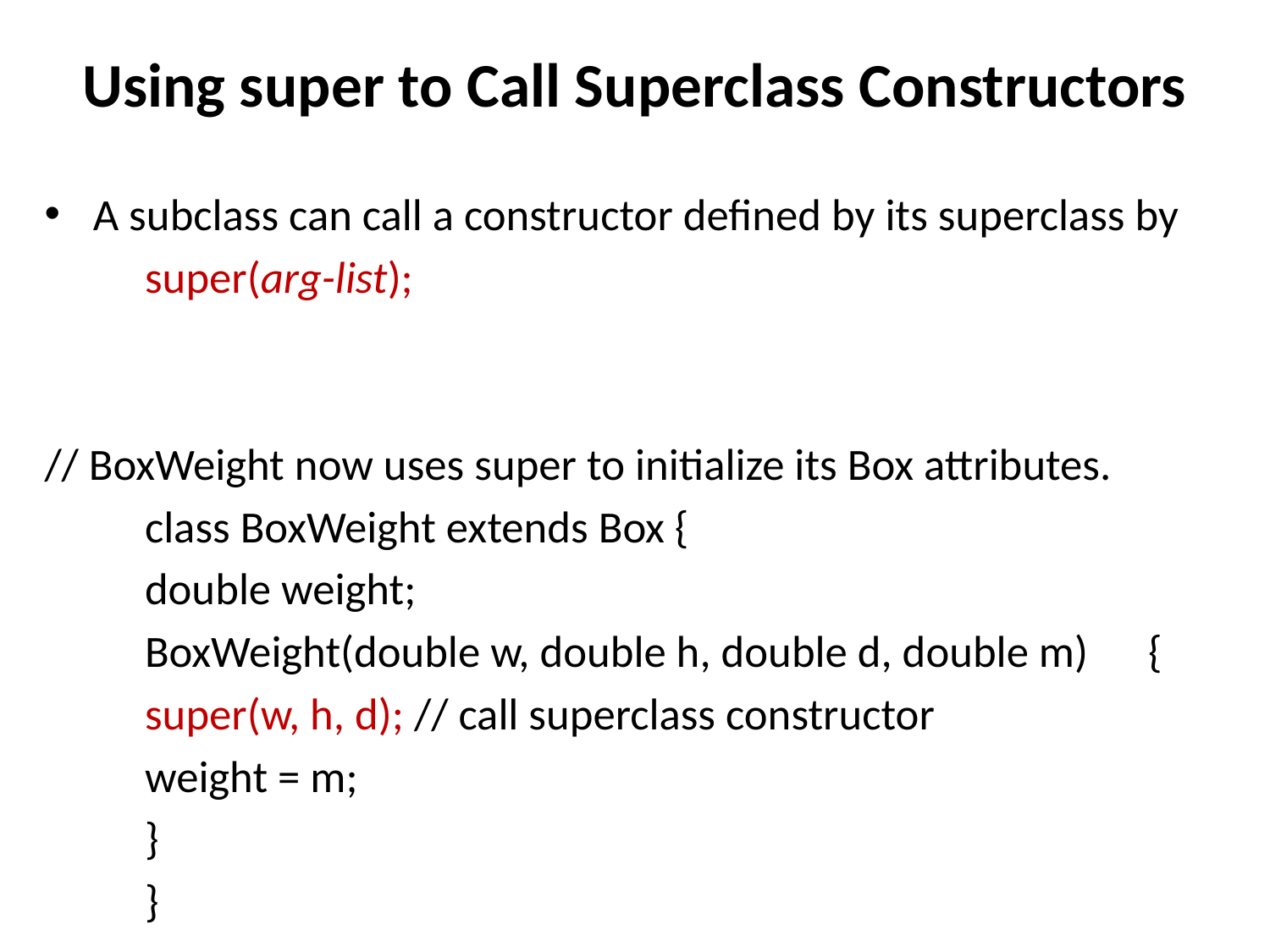

# Using super to Call Superclass Constructors
A subclass can call a constructor defined by its superclass by
	super(arg-list);

// BoxWeight now uses super to initialize its Box attributes.
	class BoxWeight extends Box {
		double weight;
		BoxWeight(double w, double h, double d, double m) 		{
		super(w, h, d); // call superclass constructor
		weight = m;
		}
	}